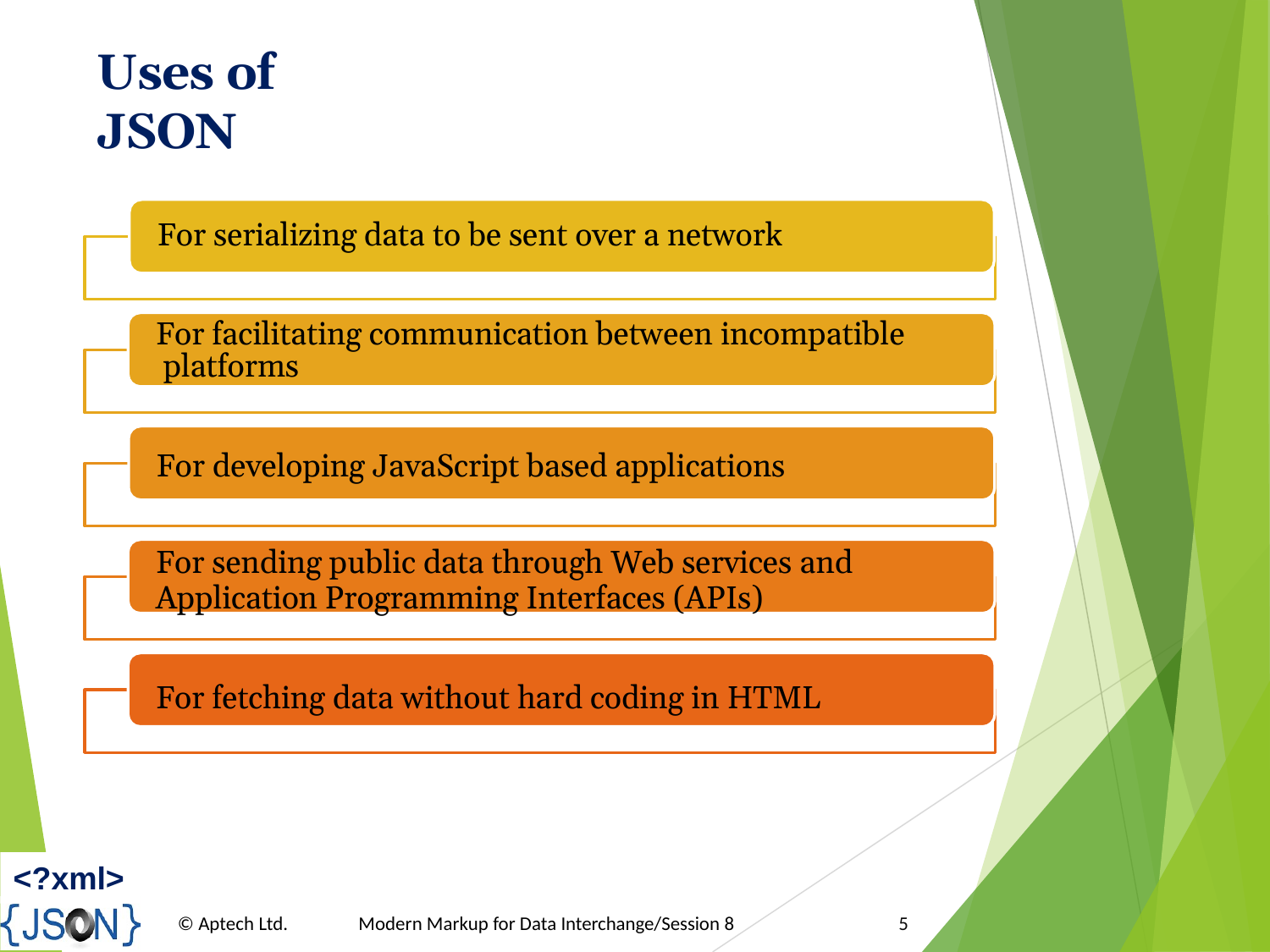

# Uses of JSON

For serializing data to be sent over a network

For facilitating communication between incompatible  platforms

For developing JavaScript based applications

For sending public data through Web services and
Application Programming Interfaces (APIs)

For fetching data without hard coding in HTML

<?xml>
© Aptech Ltd.
Modern Markup for Data Interchange/Session 8
5